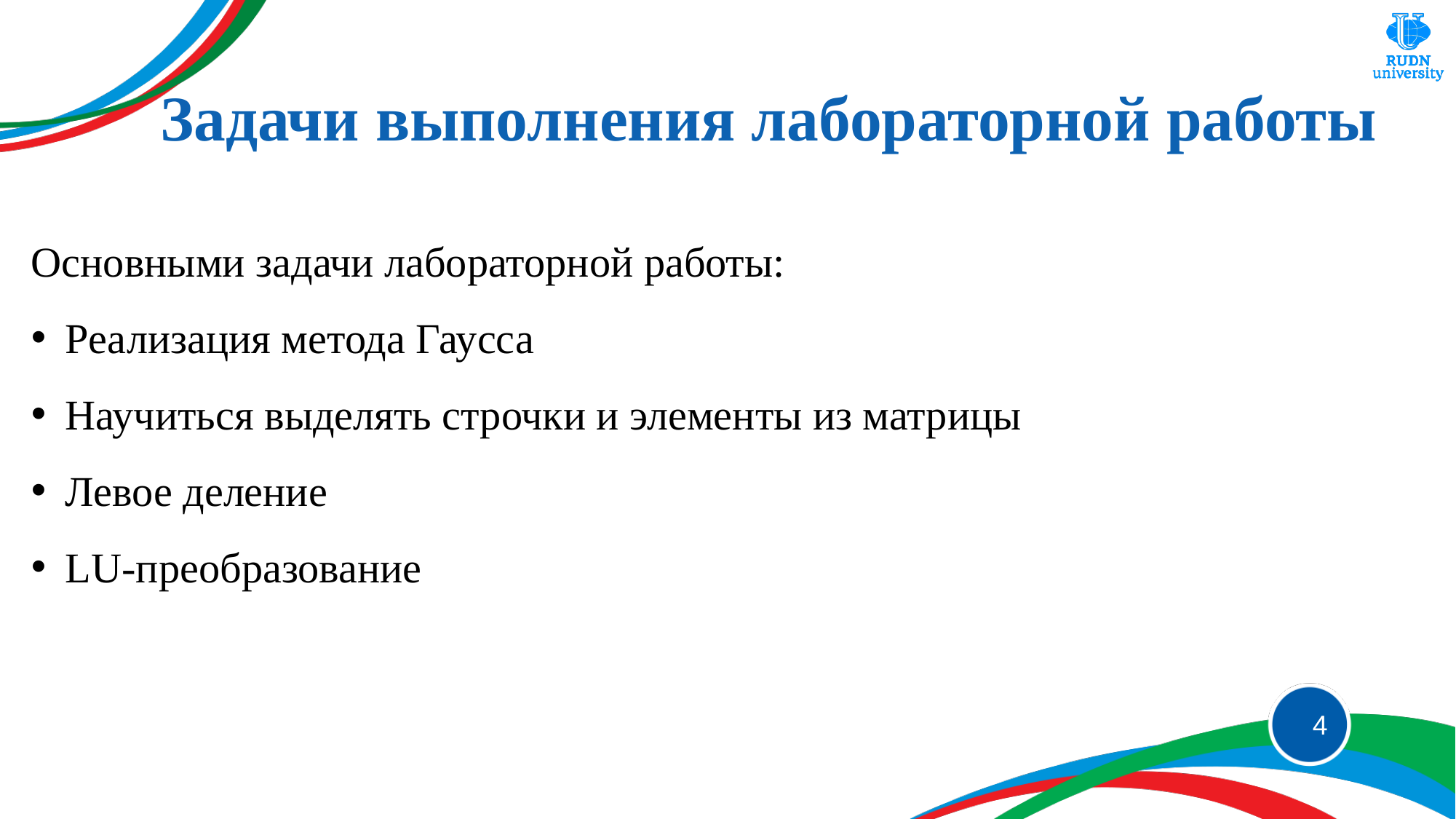

# Задачи выполнения лабораторной работы
Основными задачи лабораторной работы:
Реализация метода Гаусса
Научиться выделять строчки и элементы из матрицы
Левое деление
LU-преобразование